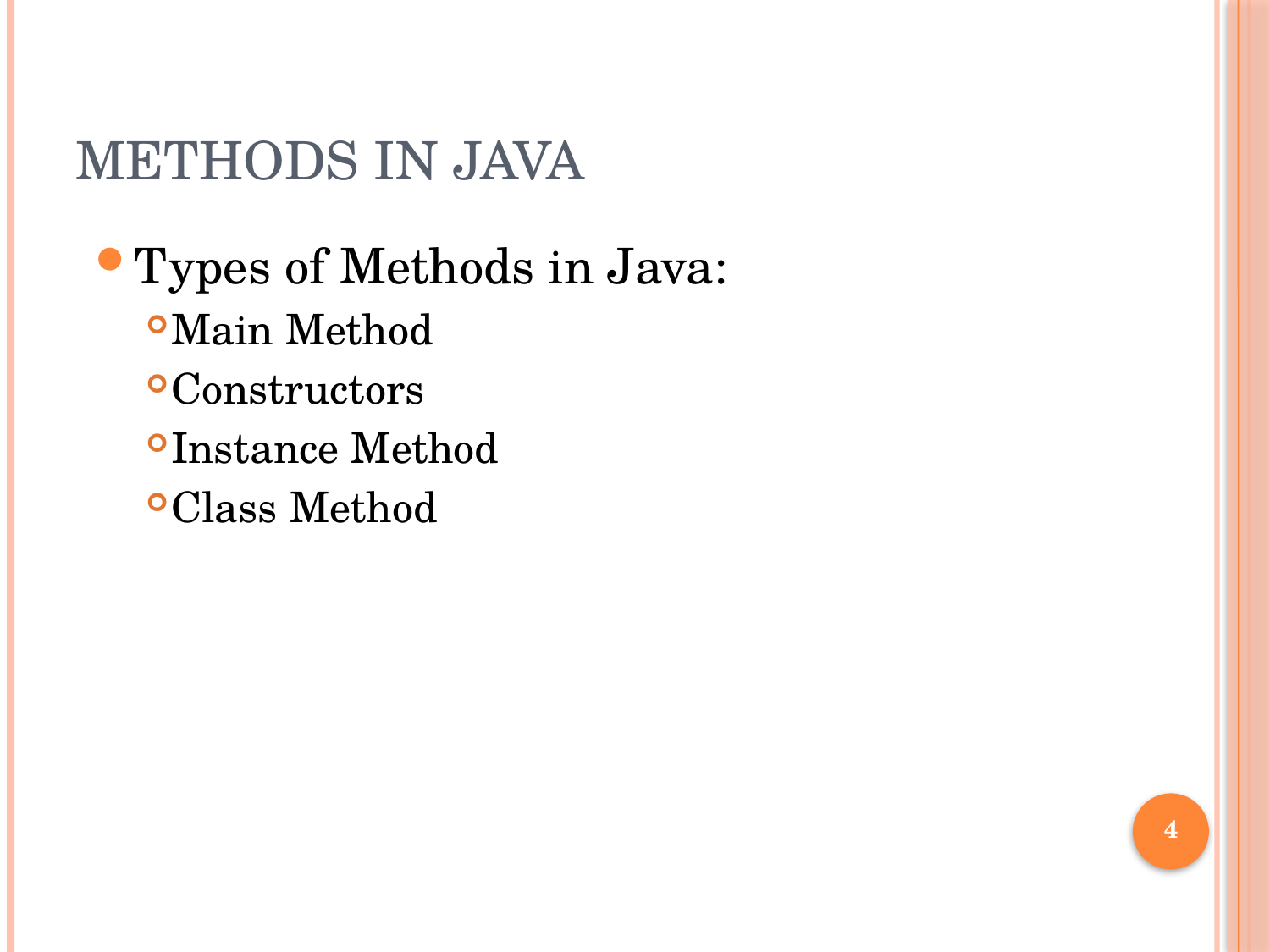

# Methods in java
Types of Methods in Java:
Main Method
Constructors
Instance Method
Class Method
4